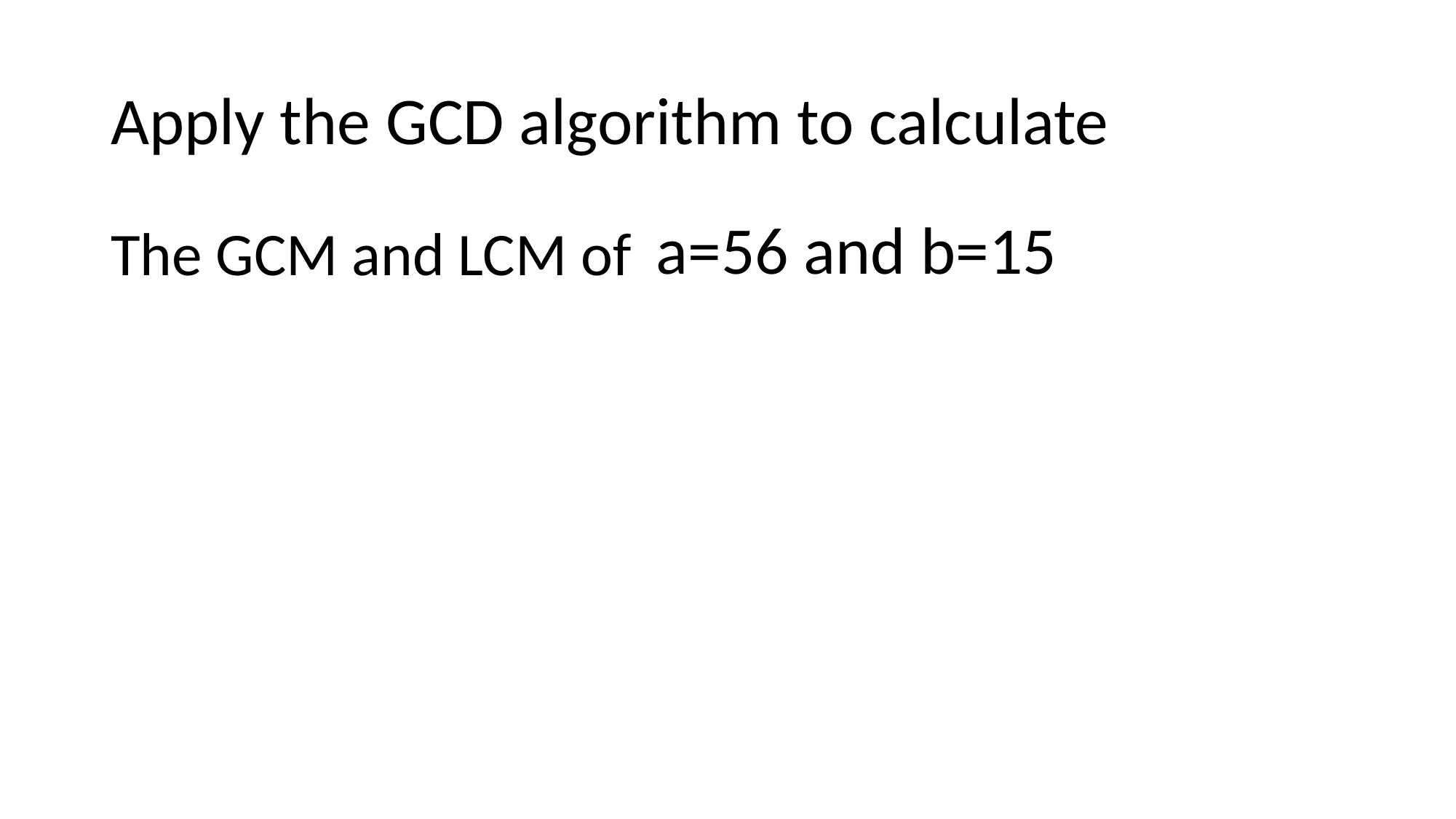

# Apply the GCD algorithm to calculate
a=56 and b=15
The GCM and LCM of